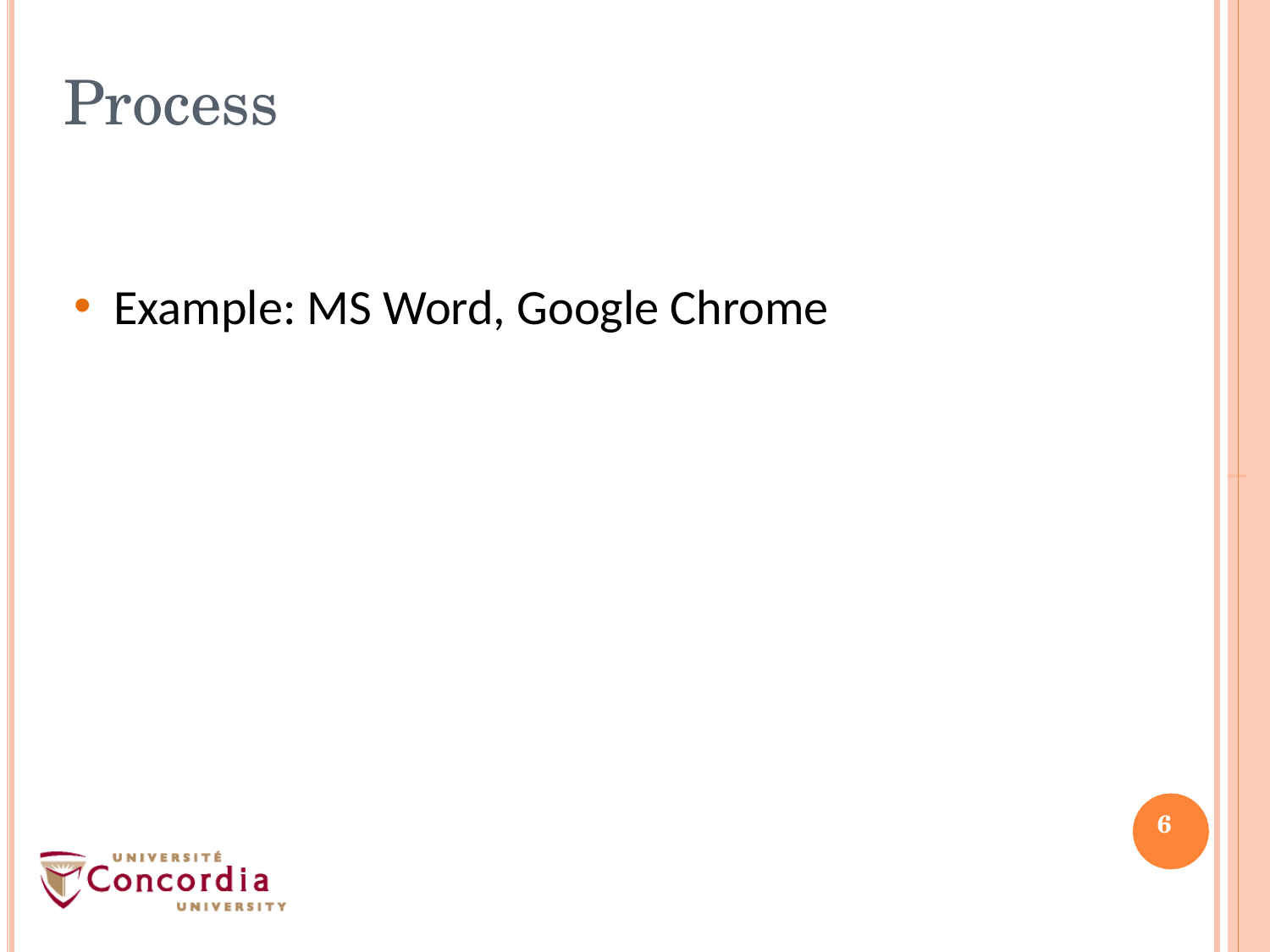

# Process
Example: MS Word, Google Chrome
6